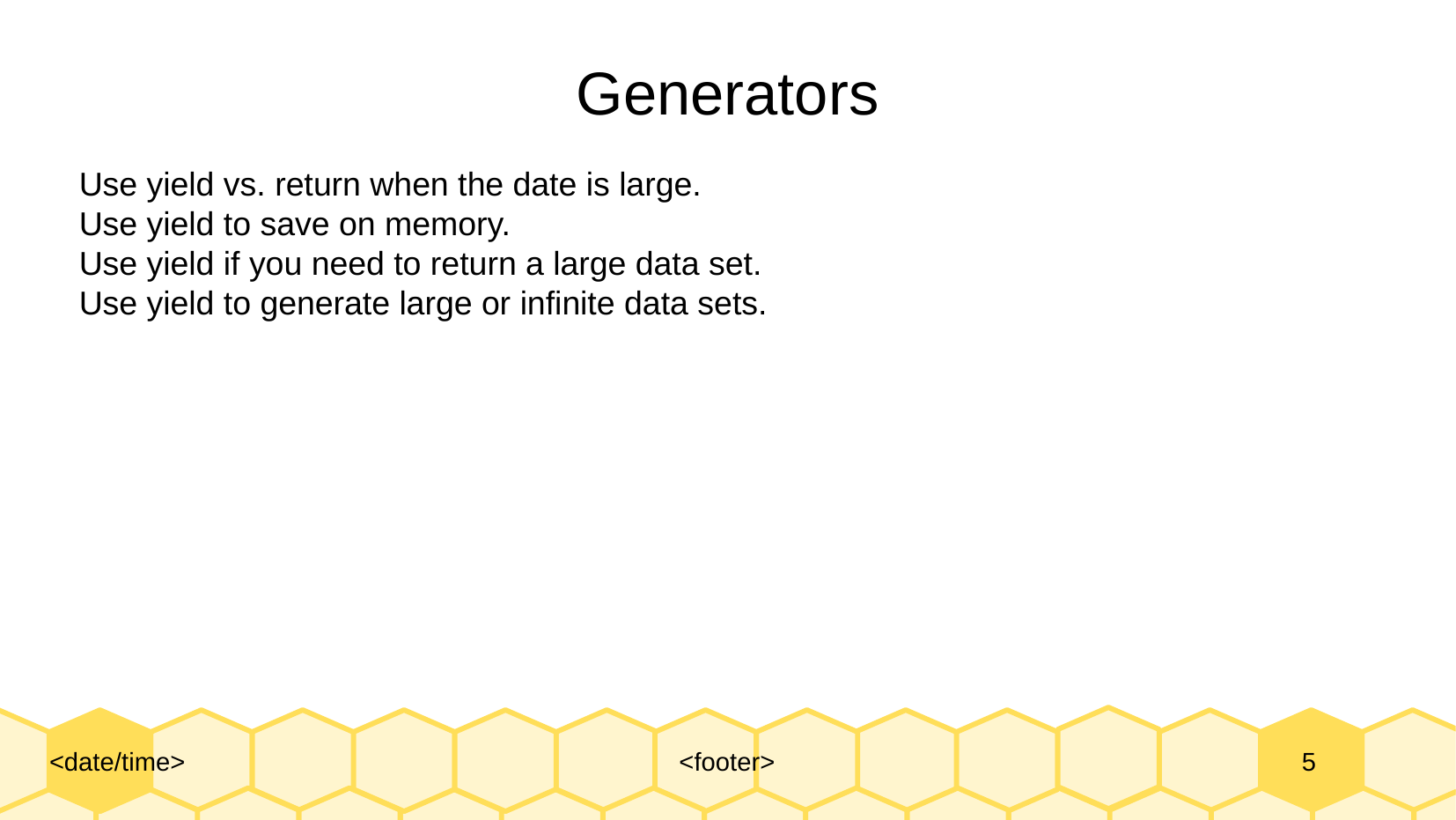

Generators
Use yield vs. return when the date is large.
Use yield to save on memory.
Use yield if you need to return a large data set.
Use yield to generate large or infinite data sets.